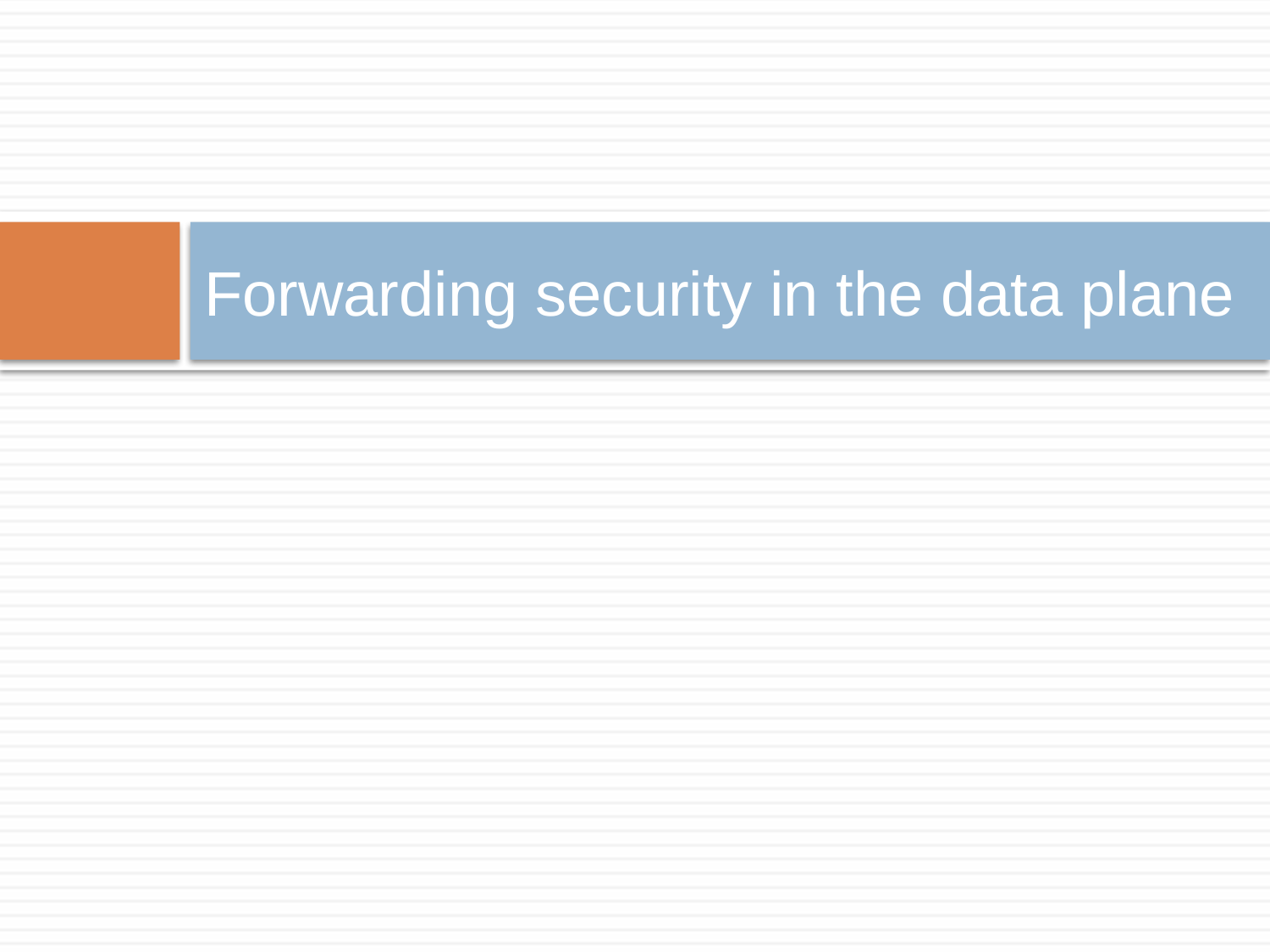

# Forwarding security in the data plane